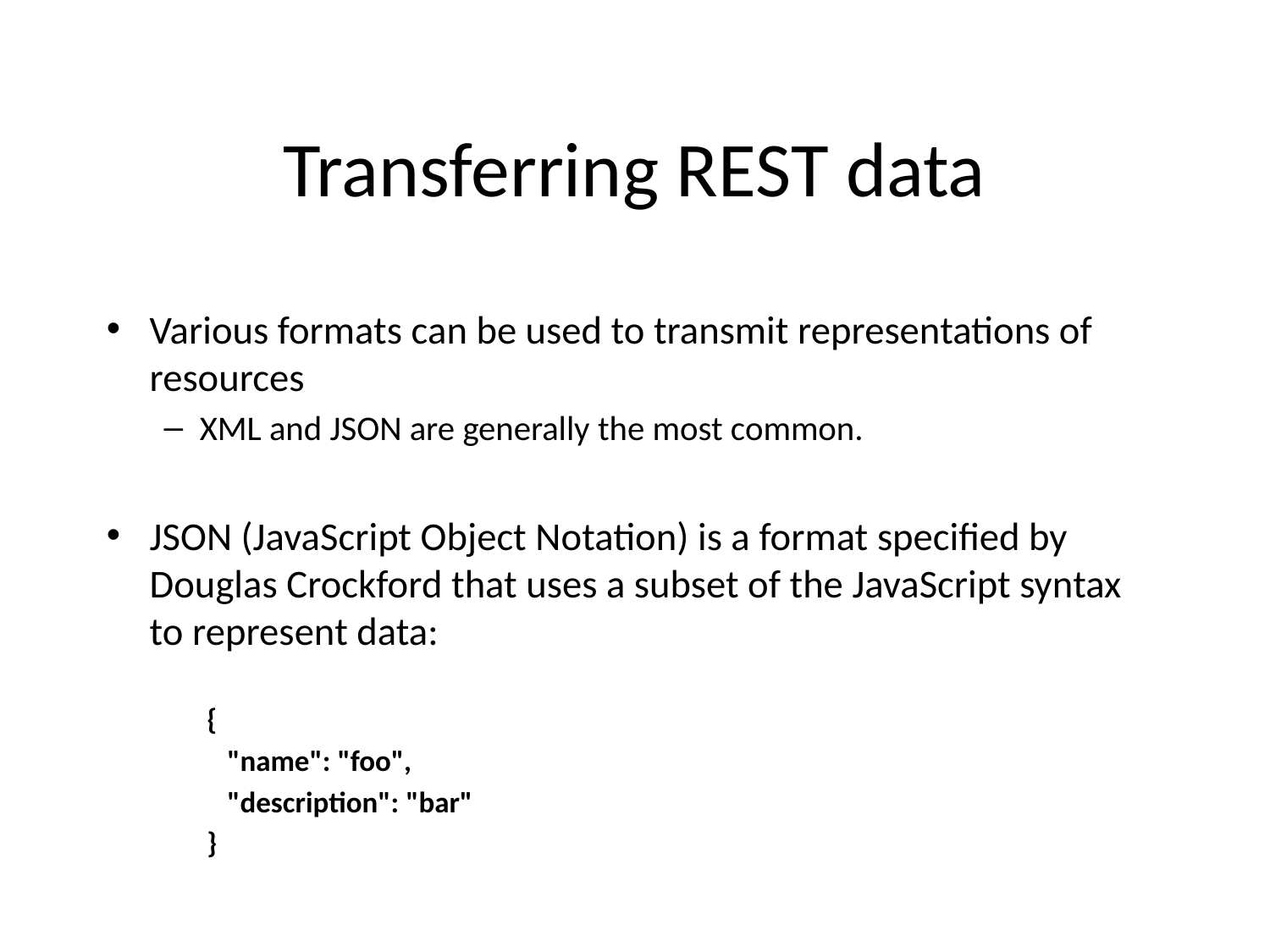

# Transferring REST data
Various formats can be used to transmit representations of resources
XML and JSON are generally the most common.

JSON (JavaScript Object Notation) is a format specified by Douglas Crockford that uses a subset of the JavaScript syntax to represent data:

{
   "name": "foo",
   "description": "bar"
}